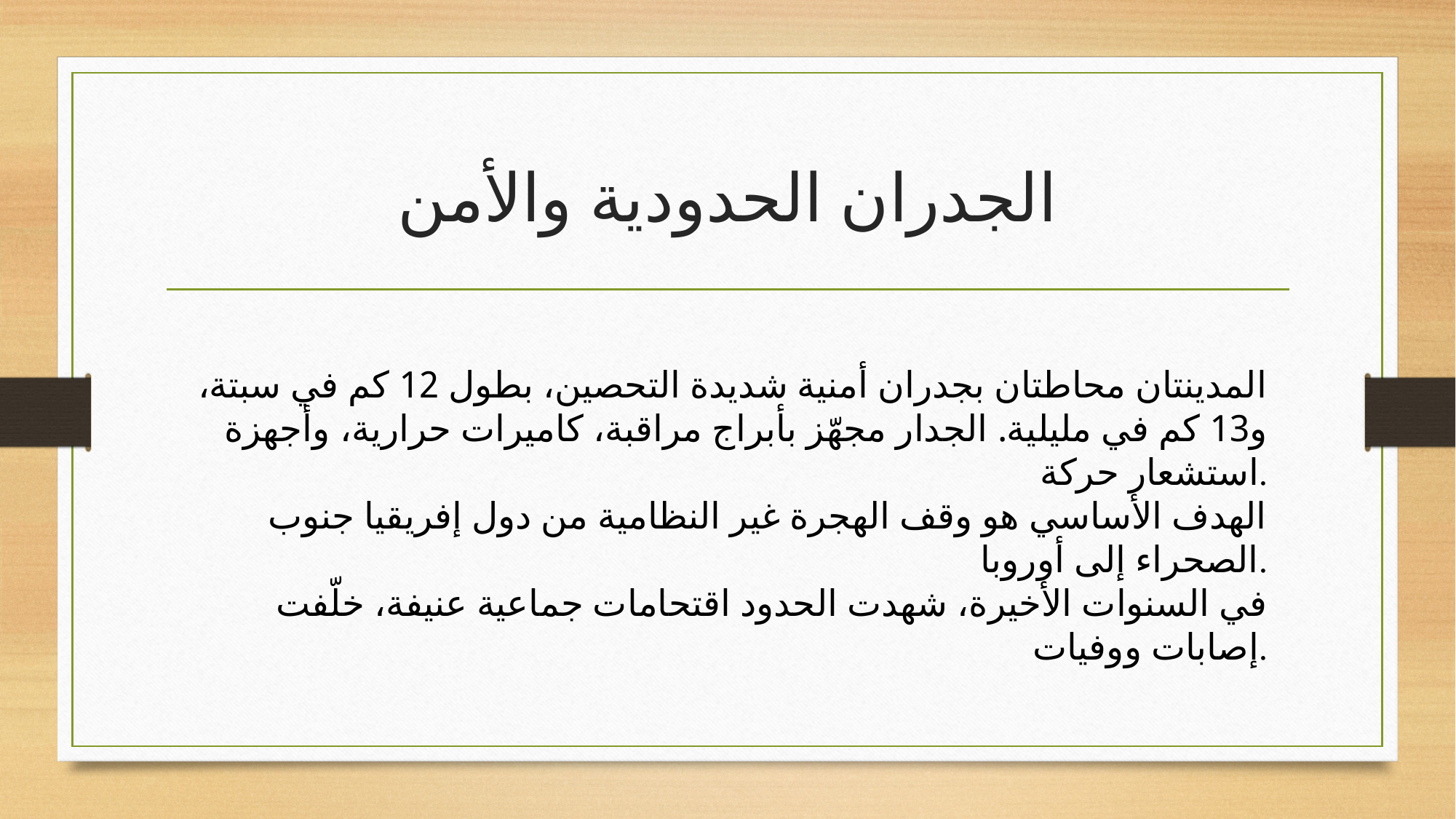

# الجدران الحدودية والأمن
المدينتان محاطتان بجدران أمنية شديدة التحصين، بطول 12 كم في سبتة، و13 كم في مليلية. الجدار مجهّز بأبراج مراقبة، كاميرات حرارية، وأجهزة استشعار حركة.
الهدف الأساسي هو وقف الهجرة غير النظامية من دول إفريقيا جنوب الصحراء إلى أوروبا.
في السنوات الأخيرة، شهدت الحدود اقتحامات جماعية عنيفة، خلّفت إصابات ووفيات.